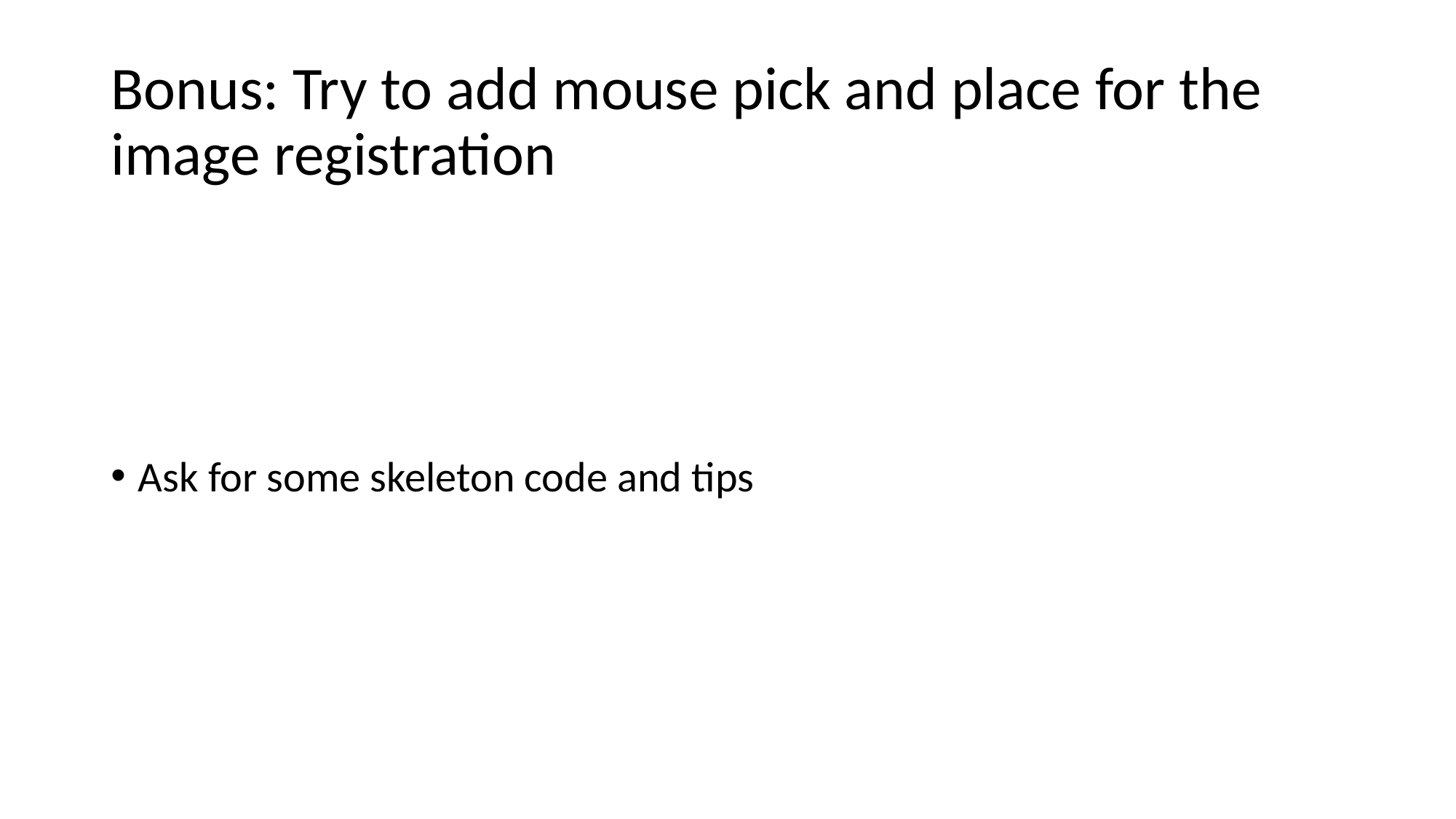

# Bonus: Try to add mouse pick and place for the image registration
Ask for some skeleton code and tips